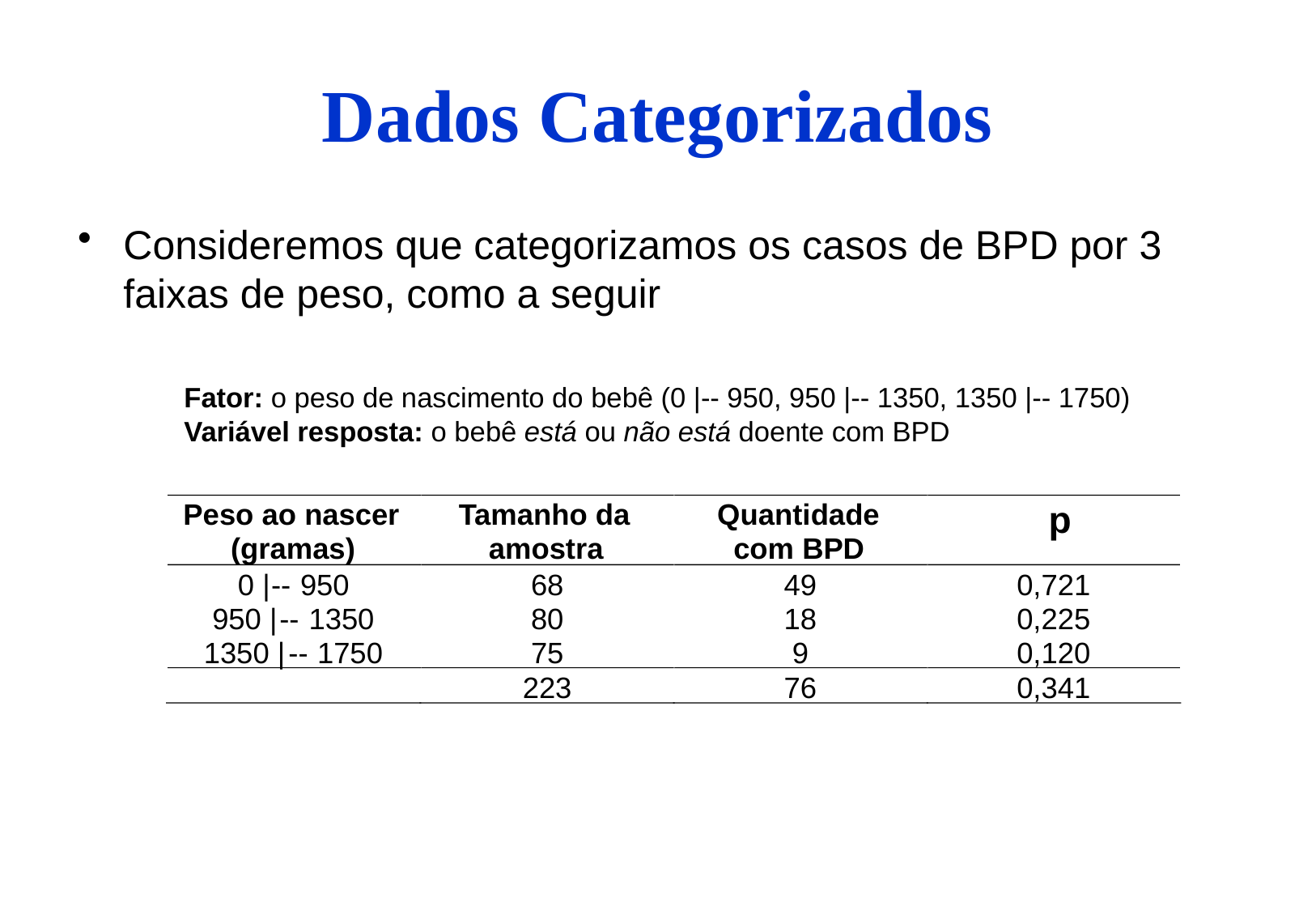

# Dados Categorizados
Consideremos que categorizamos os casos de BPD por 3 faixas de peso, como a seguir
Fator: o peso de nascimento do bebê (0 |-- 950, 950 |-- 1350, 1350 |-- 1750)
Variável resposta: o bebê está ou não está doente com BPD

Peso ao nascer
Tamanho da
Quantidade

p

(gramas)

amostra

com BPD

0 |
--
 950

68

49

0,721

950 |
--
 1350

80

18

0,225

1350 |
--
 1750

75

9

0,120

223

76

0,341